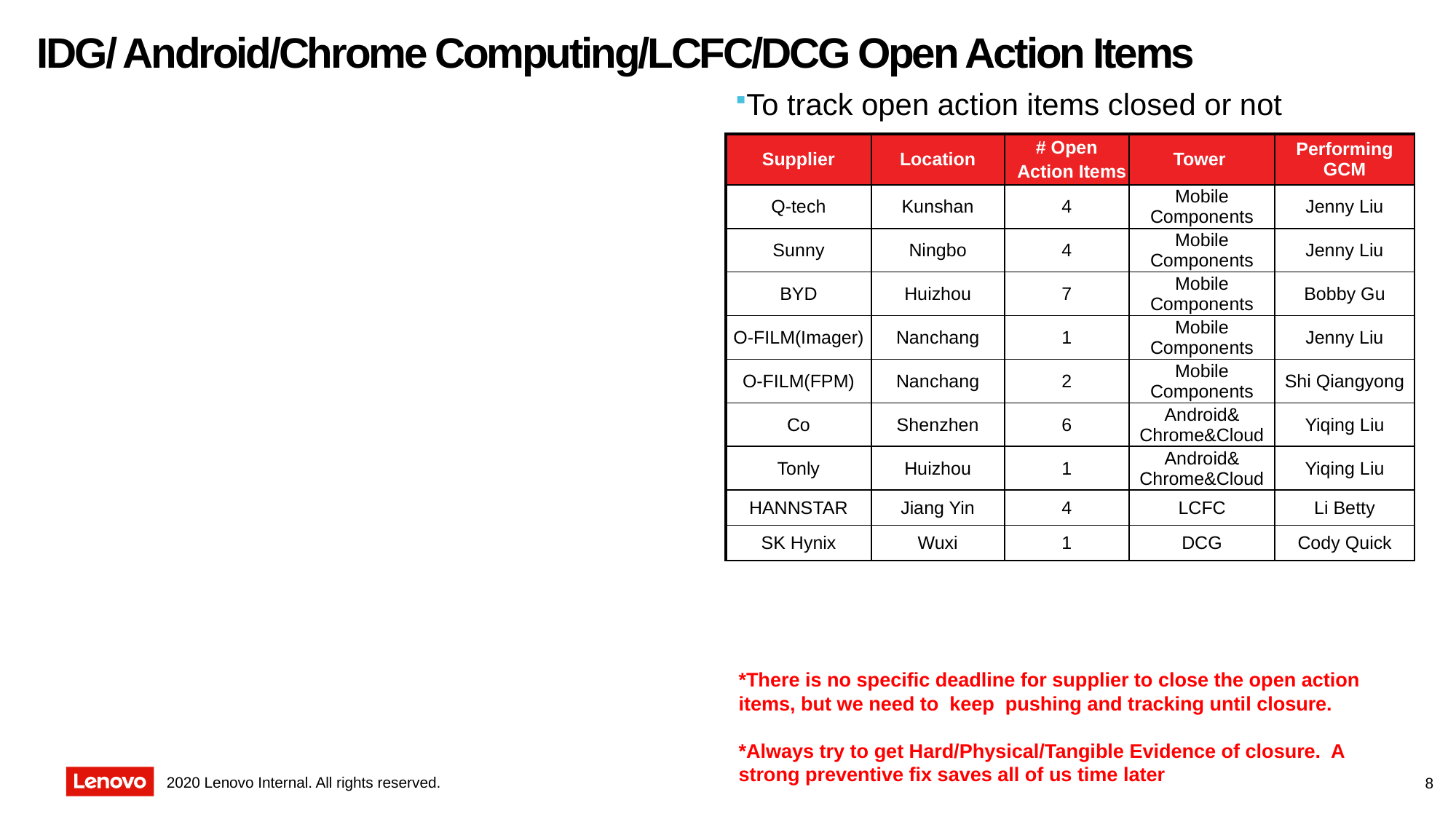

# IDG/ Android/Chrome Computing/LCFC/DCG Open Action Items
To track open action items closed or not
| Supplier | Location | # Open Action Items | Tower | Performing GCM |
| --- | --- | --- | --- | --- |
| Q-tech | Kunshan | 4 | Mobile Components | Jenny Liu |
| Sunny | Ningbo | 4 | Mobile Components | Jenny Liu |
| BYD | Huizhou | 7 | Mobile Components | Bobby Gu |
| O-FILM(Imager) | Nanchang | 1 | Mobile Components | Jenny Liu |
| O-FILM(FPM) | Nanchang | 2 | Mobile Components | Shi Qiangyong |
| Co | Shenzhen | 6 | Android& Chrome&Cloud | Yiqing Liu |
| Tonly | Huizhou | 1 | Android& Chrome&Cloud | Yiqing Liu |
| HANNSTAR | Jiang Yin | 4 | LCFC | Li Betty |
| SK Hynix | Wuxi | 1 | DCG | Cody Quick |
*There is no specific deadline for supplier to close the open action items, but we need to  keep  pushing and tracking until closure.

*Always try to get Hard/Physical/Tangible Evidence of closure.  A strong preventive fix saves all of us time later
8